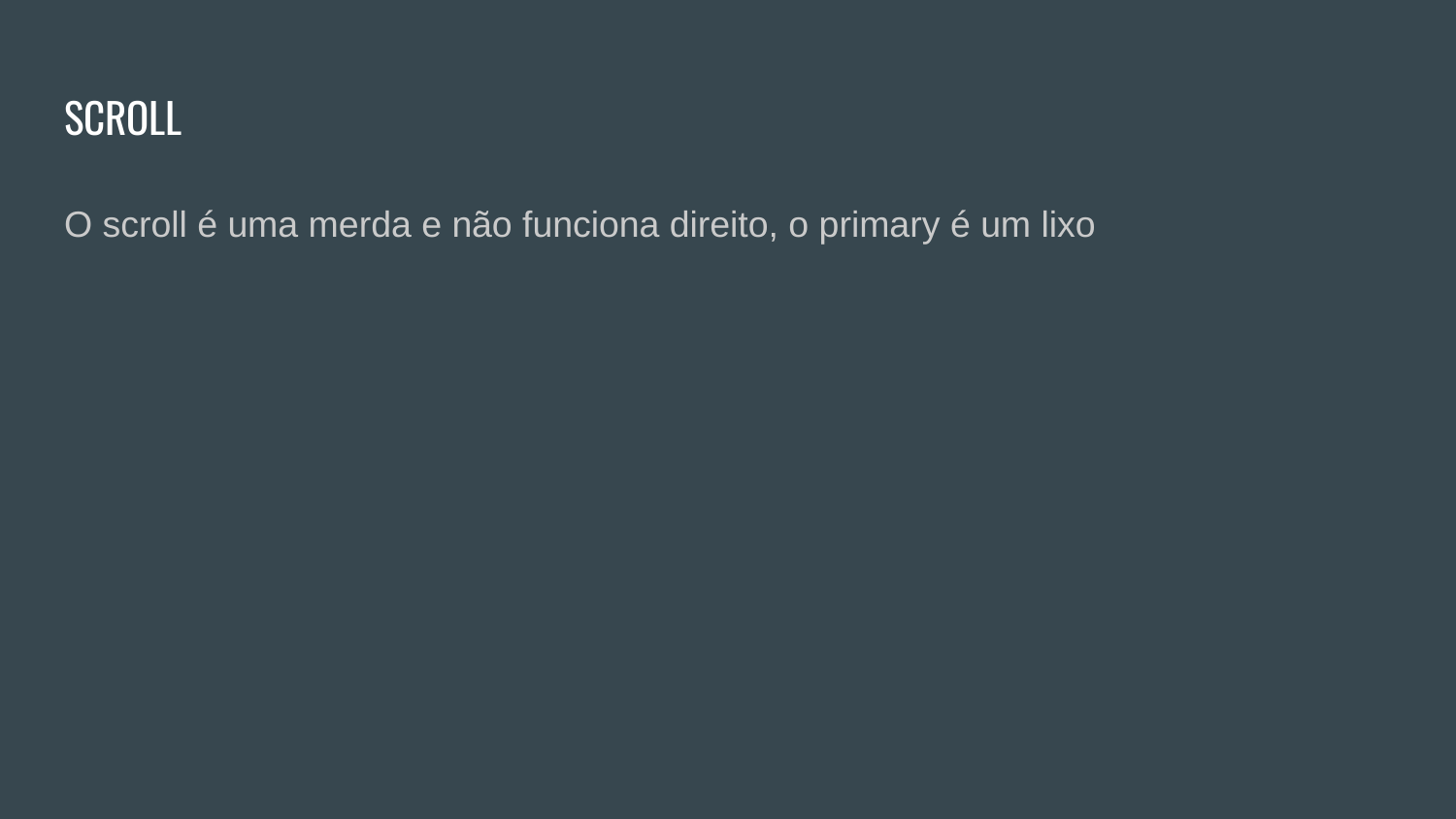

# SCROLL
O scroll é uma merda e não funciona direito, o primary é um lixo